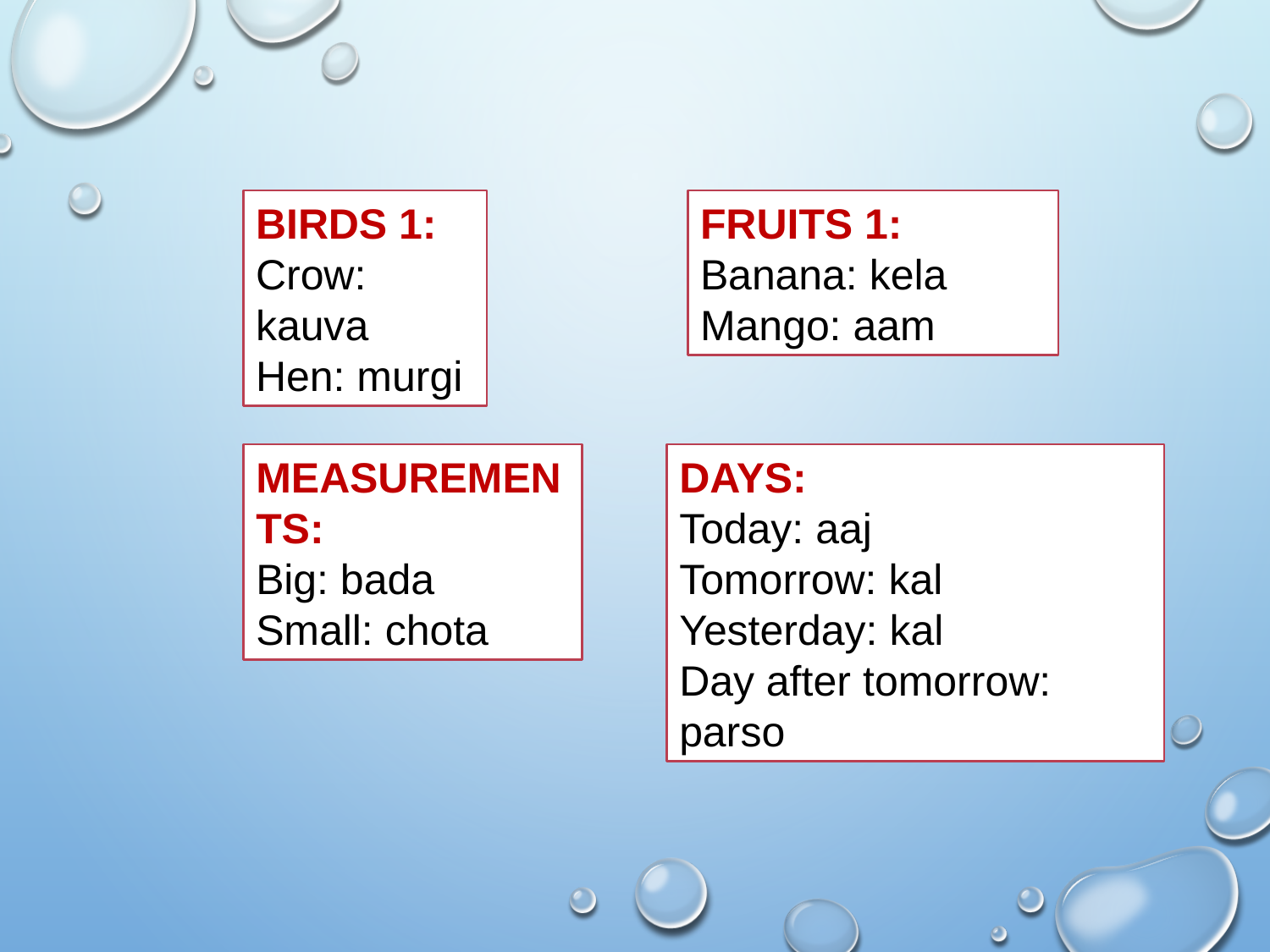

BIRDS 1:
Crow: kauva
Hen: murgi
FRUITS 1:
Banana: kela
Mango: aam
MEASUREMENTS:
Big: bada
Small: chota
DAYS:
Today: aaj
Tomorrow: kal
Yesterday: kal
Day after tomorrow: parso